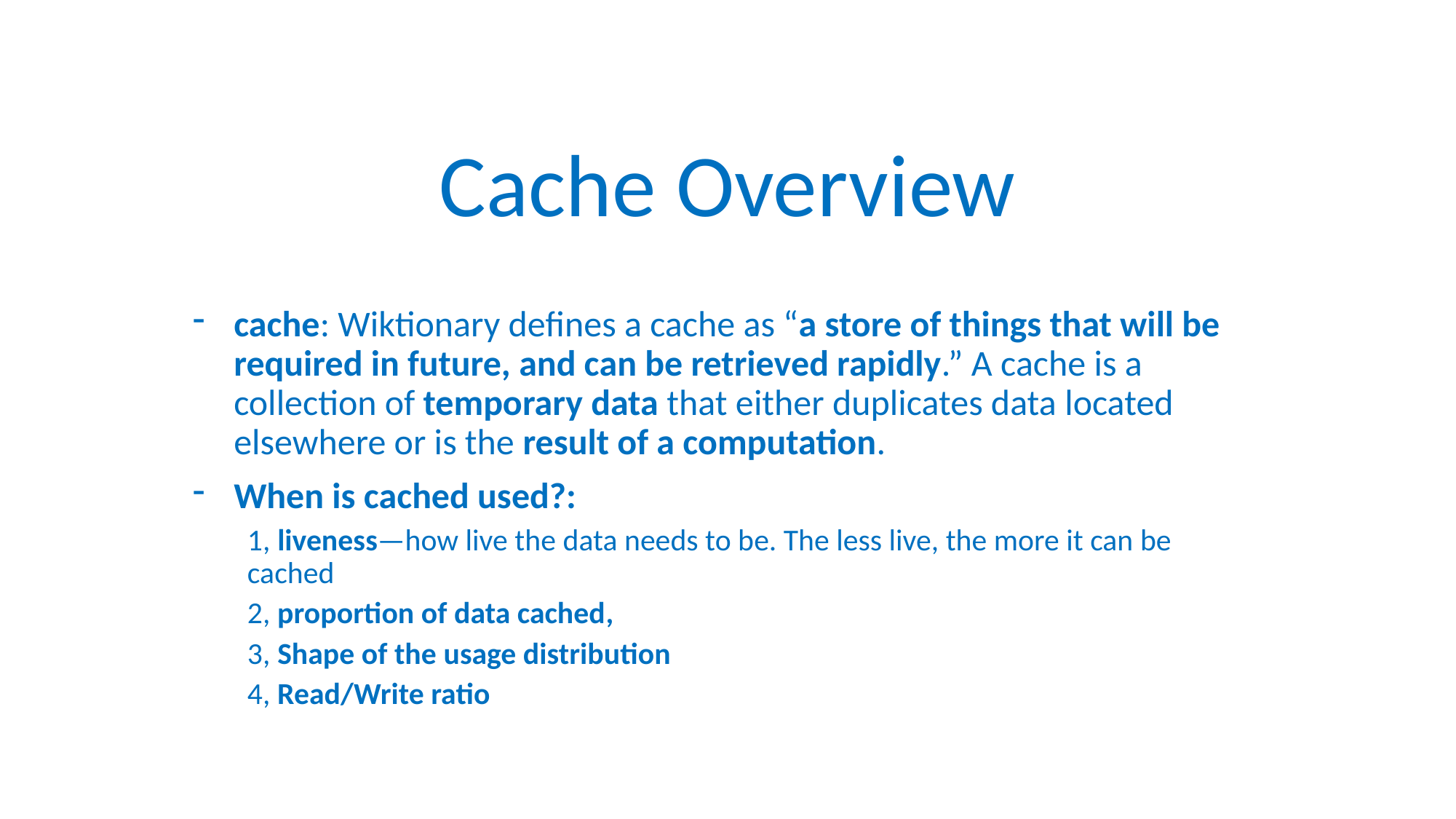

# Cache Overview
cache: Wiktionary defines a cache as “a store of things that will be required in future, and can be retrieved rapidly.” A cache is a collection of temporary data that either duplicates data located elsewhere or is the result of a computation.
When is cached used?:
1, liveness—how live the data needs to be. The less live, the more it can be cached
2, proportion of data cached,
3, Shape of the usage distribution
4, Read/Write ratio